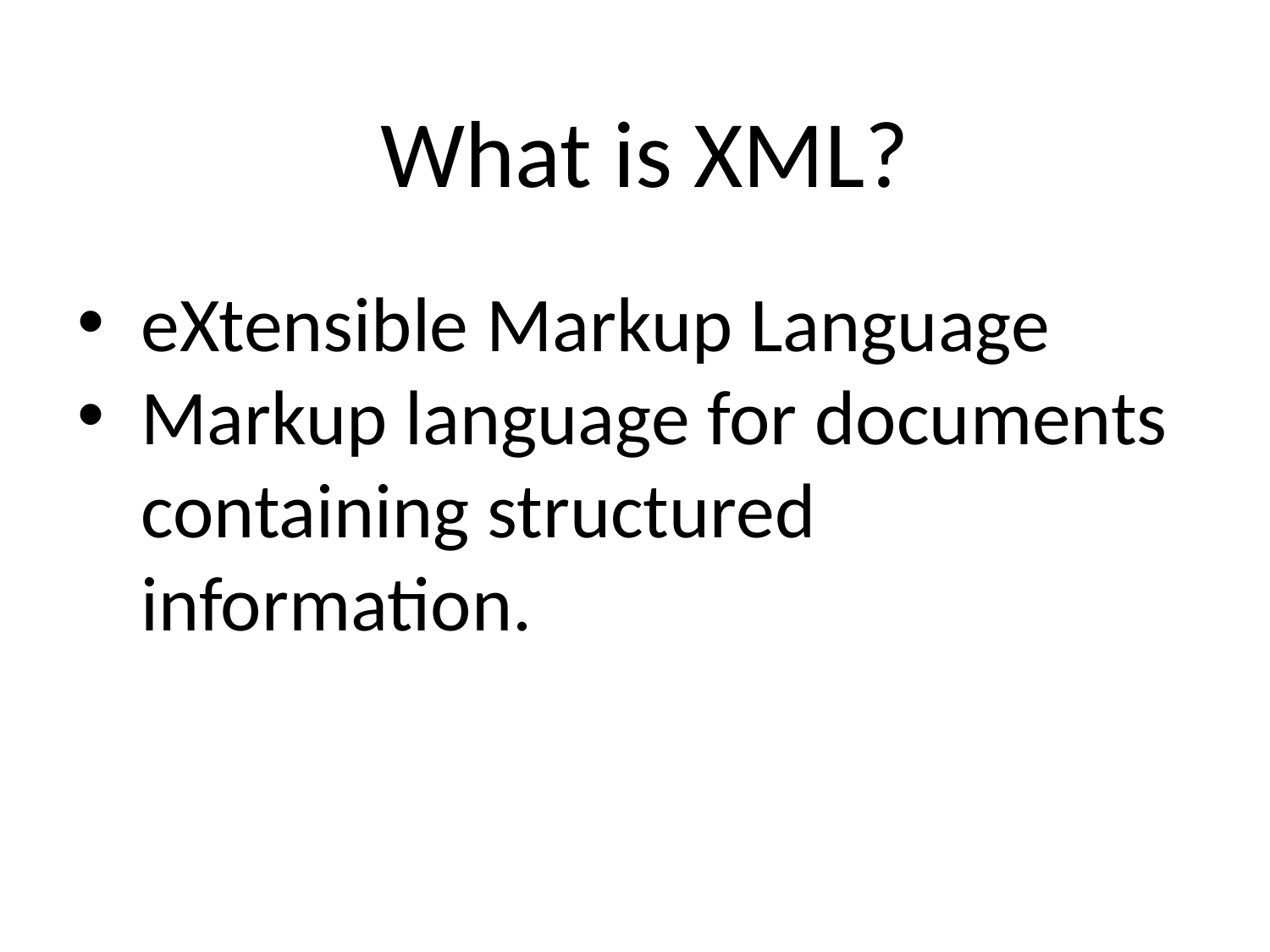

What is XML?

eXtensible Markup Language
Markup language for documents containing structured information.